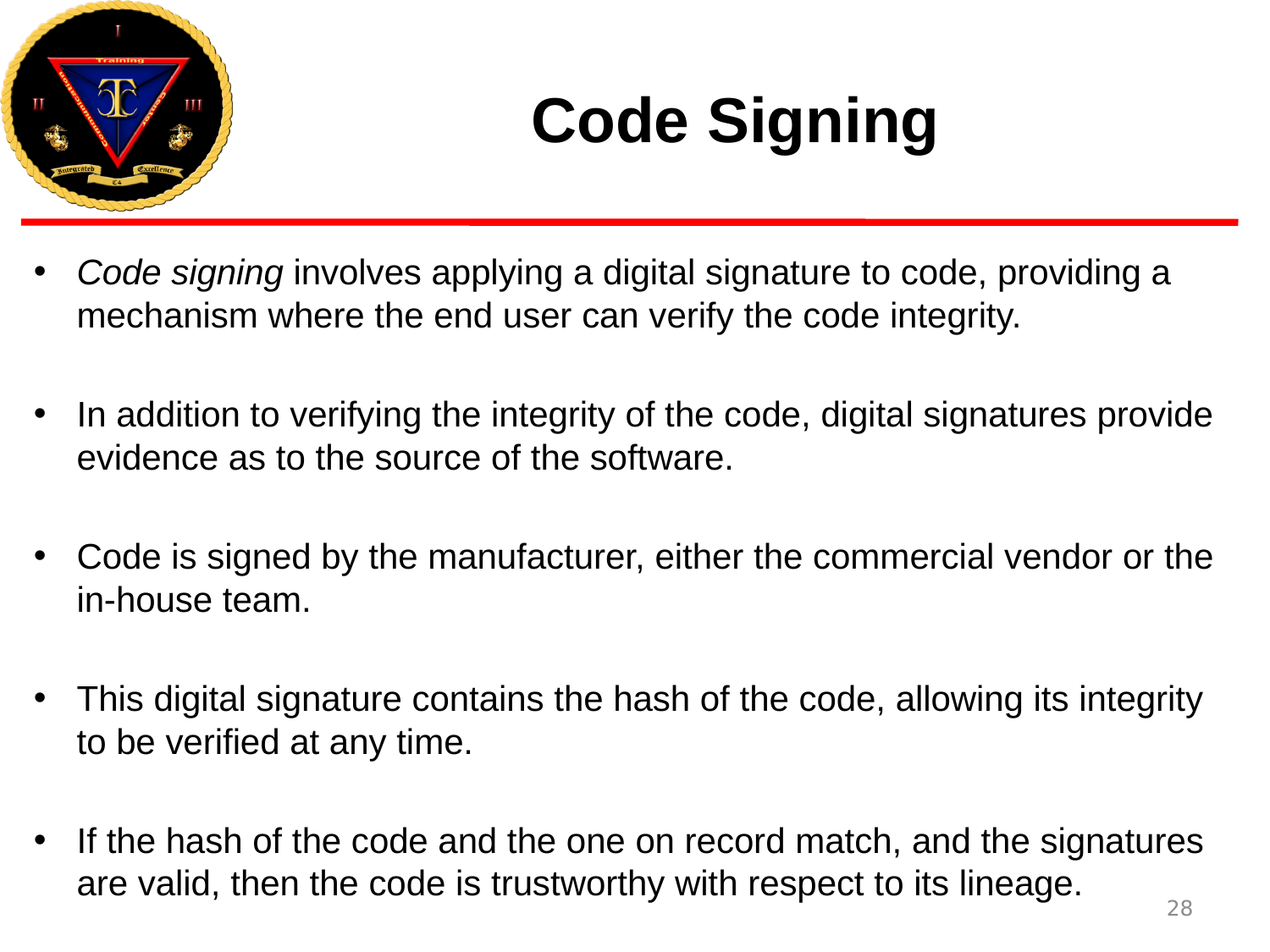

# Code Signing
Code signing involves applying a digital signature to code, providing a mechanism where the end user can verify the code integrity.

In addition to verifying the integrity of the code, digital signatures provide evidence as to the source of the software.

Code is signed by the manufacturer, either the commercial vendor or the in-house team.

This digital signature contains the hash of the code, allowing its integrity to be verified at any time.

If the hash of the code and the one on record match, and the signatures are valid, then the code is trustworthy with respect to its lineage.
28